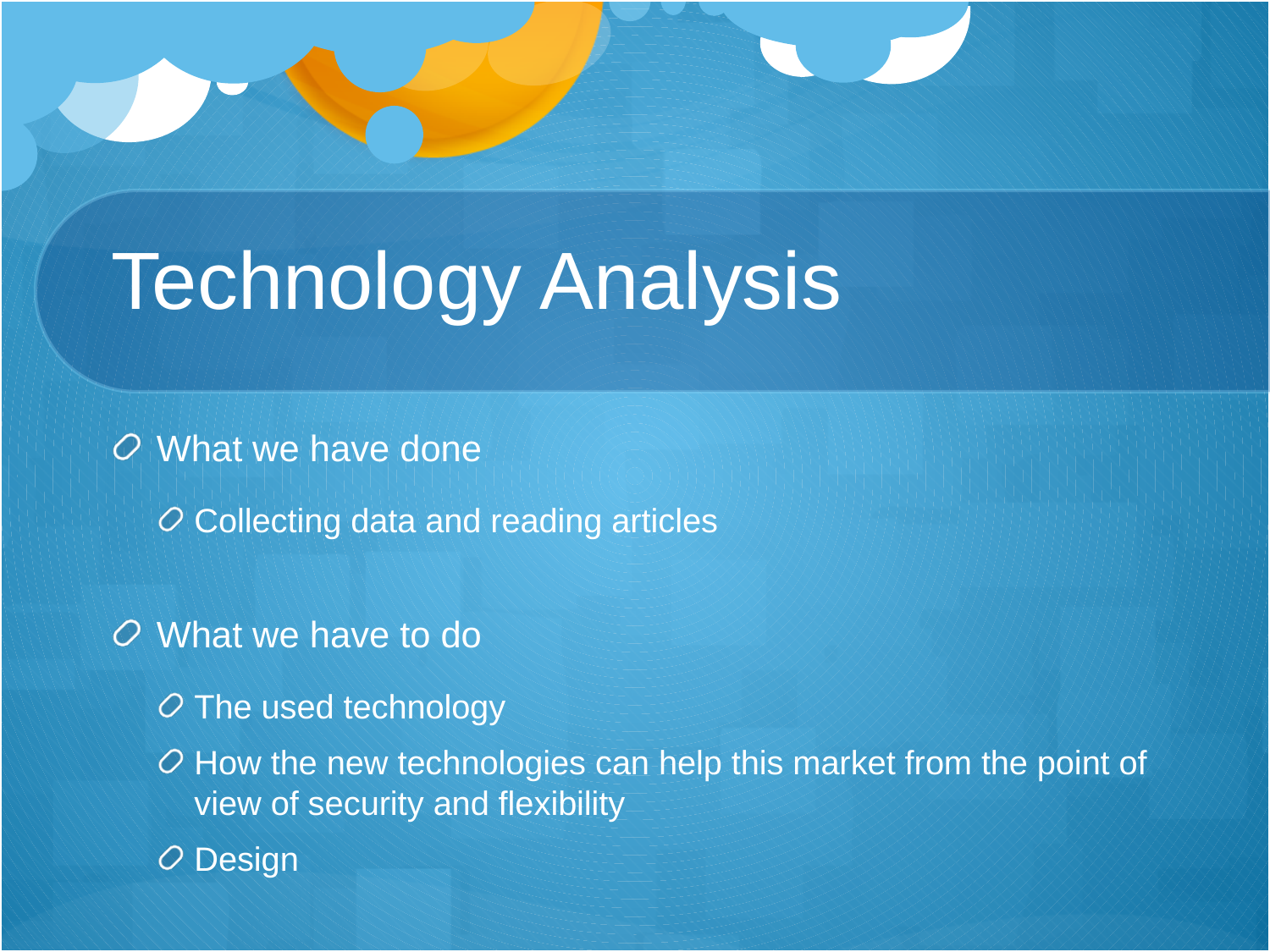

# Technology Analysis
What we have done
Collecting data and reading articles

What we have to do
The used technology
How the new technologies can help this market from the point of view of security and flexibility
Design